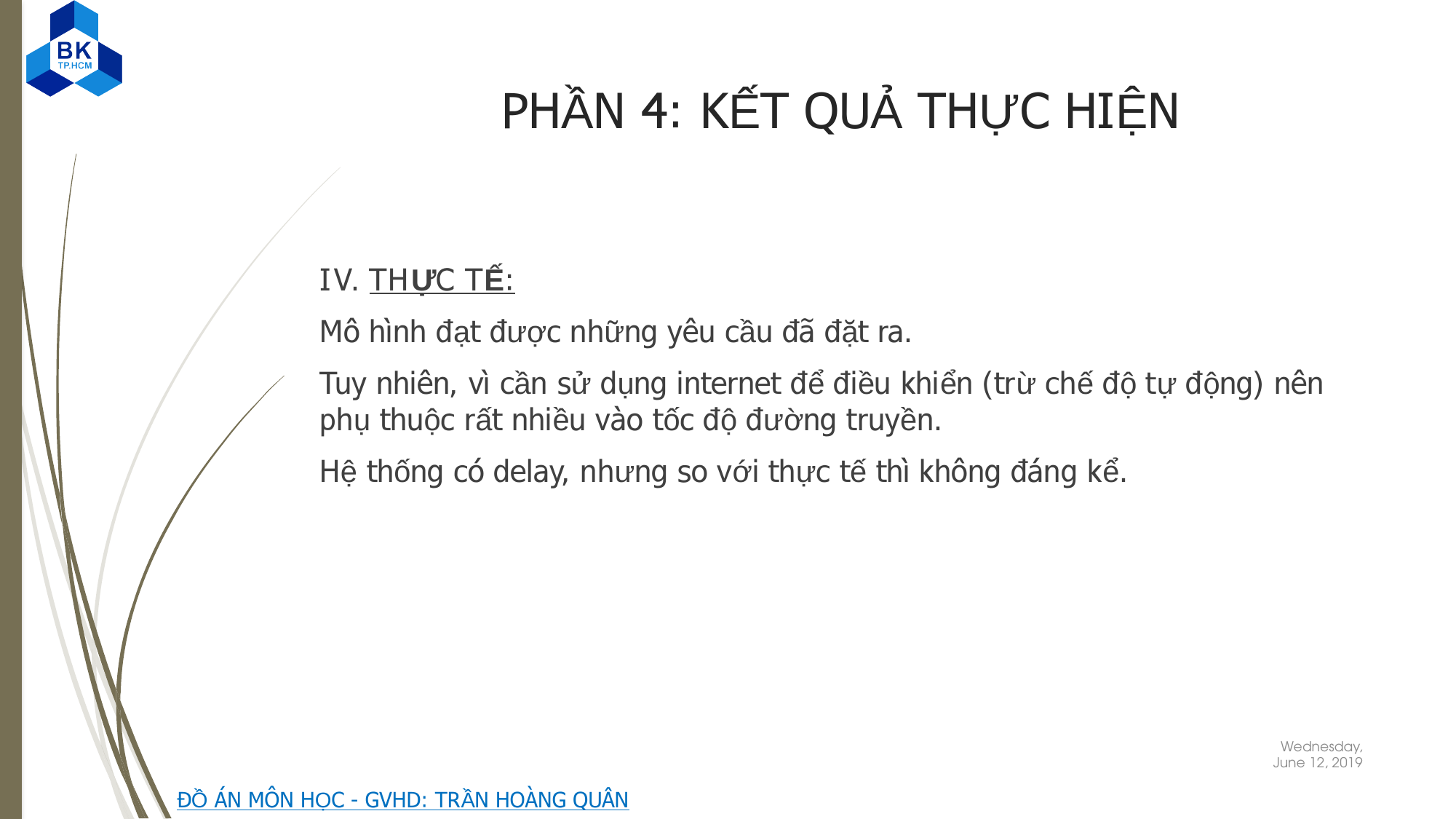

# PHẦN 4: KẾT QUẢ THỰC HIỆN
IV. THỰC TẾ:
Mô hình đạt được những yêu cầu đã đặt ra.
Tuy nhiên, vì cần sử dụng internet để điều khiển (trừ chế độ tự động) nên phụ thuộc rất nhiều vào tốc độ đường truyền.
Hệ thống có delay, nhưng so với thực tế thì không đáng kể.
Wednesday, June 12, 2019
ĐỒ ÁN MÔN HỌC - GVHD: TRẦN HOÀNG QUÂN